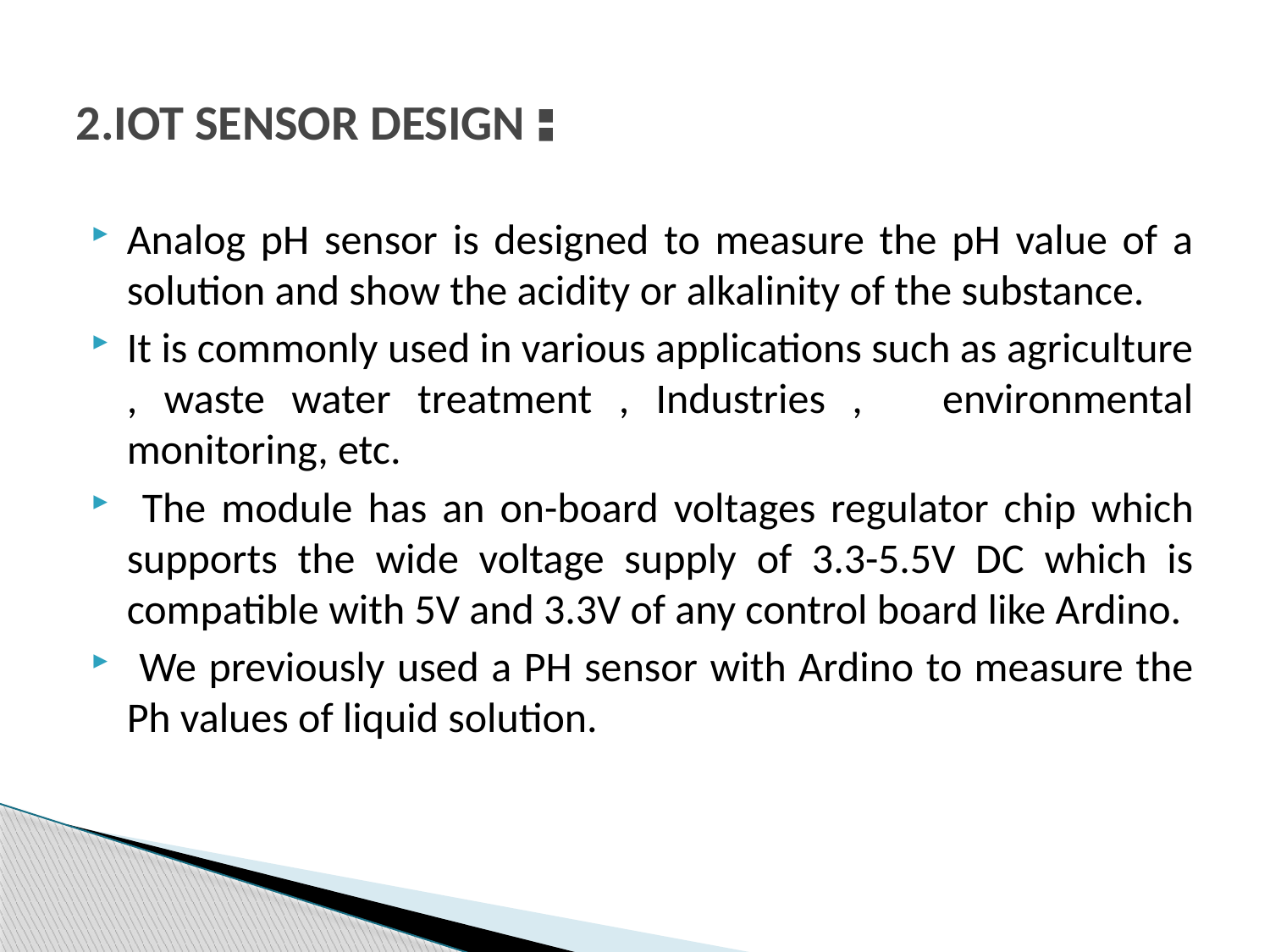

# 2.IOT SENSOR DESIGN :
Analog pH sensor is designed to measure the pH value of a solution and show the acidity or alkalinity of the substance.
It is commonly used in various applications such as agriculture , waste water treatment , Industries ,   environmental monitoring, etc.
 The module has an on-board voltages regulator chip which supports the wide voltage supply of 3.3-5.5V DC which is compatible with 5V and 3.3V of any control board like Ardino.
 We previously used a PH sensor with Ardino to measure the Ph values of liquid solution.